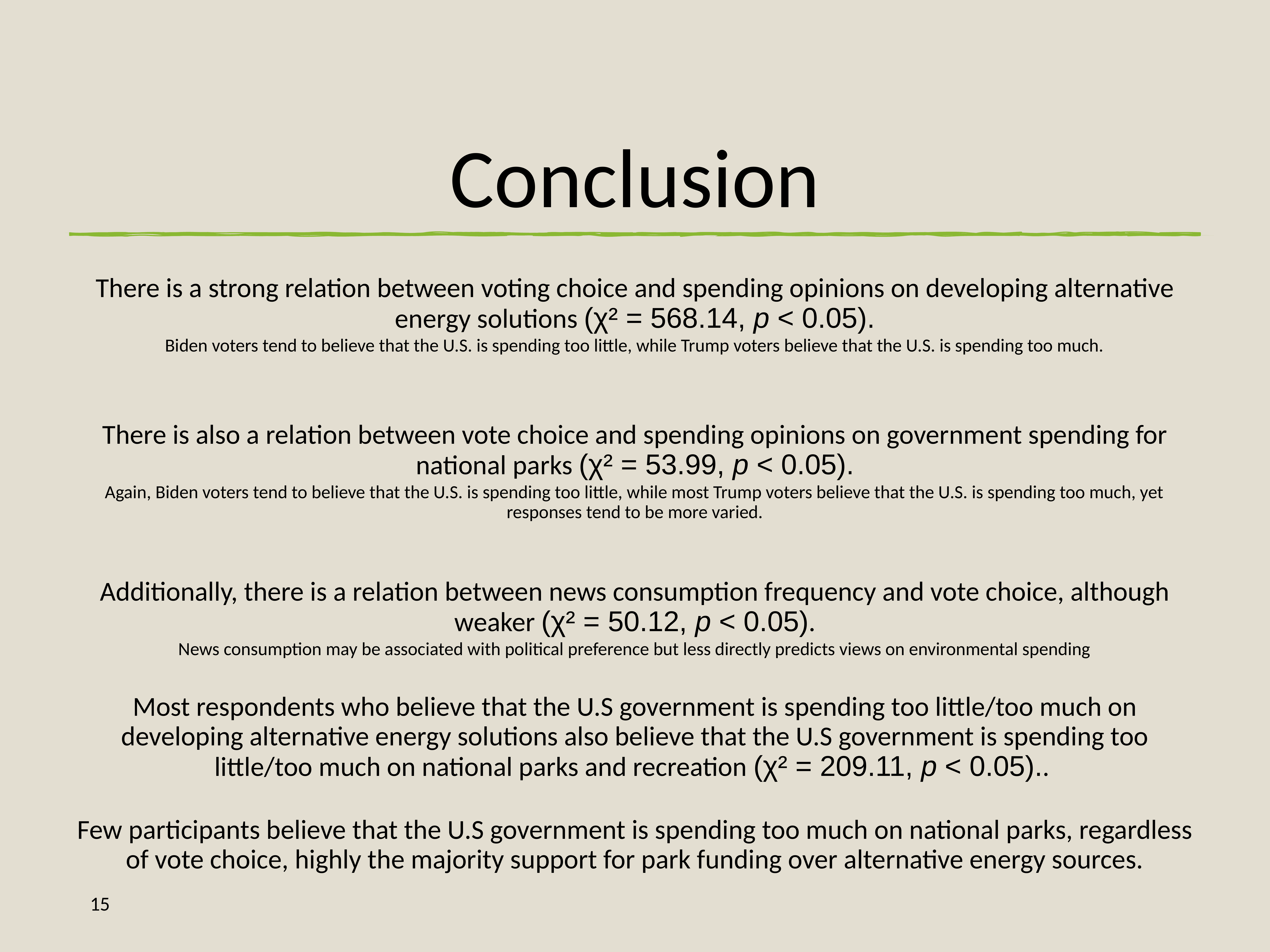

Conclusion

There is a strong relation between voting choice and spending opinions on developing alternative energy solutions (χ² = 568.14, p < 0.05).
Biden voters tend to believe that the U.S. is spending too little, while Trump voters believe that the U.S. is spending too much.

There is also a relation between vote choice and spending opinions on government spending for national parks (χ² = 53.99, p < 0.05).
Again, Biden voters tend to believe that the U.S. is spending too little, while most Trump voters believe that the U.S. is spending too much, yet responses tend to be more varied.

Additionally, there is a relation between news consumption frequency and vote choice, although weaker (χ² = 50.12, p < 0.05).
News consumption may be associated with political preference but less directly predicts views on environmental spending

Most respondents who believe that the U.S government is spending too little/too much on developing alternative energy solutions also believe that the U.S government is spending too little/too much on national parks and recreation (χ² = 209.11, p < 0.05)..

Few participants believe that the U.S government is spending too much on national parks, regardless of vote choice, highly the majority support for park funding over alternative energy sources.
16
15